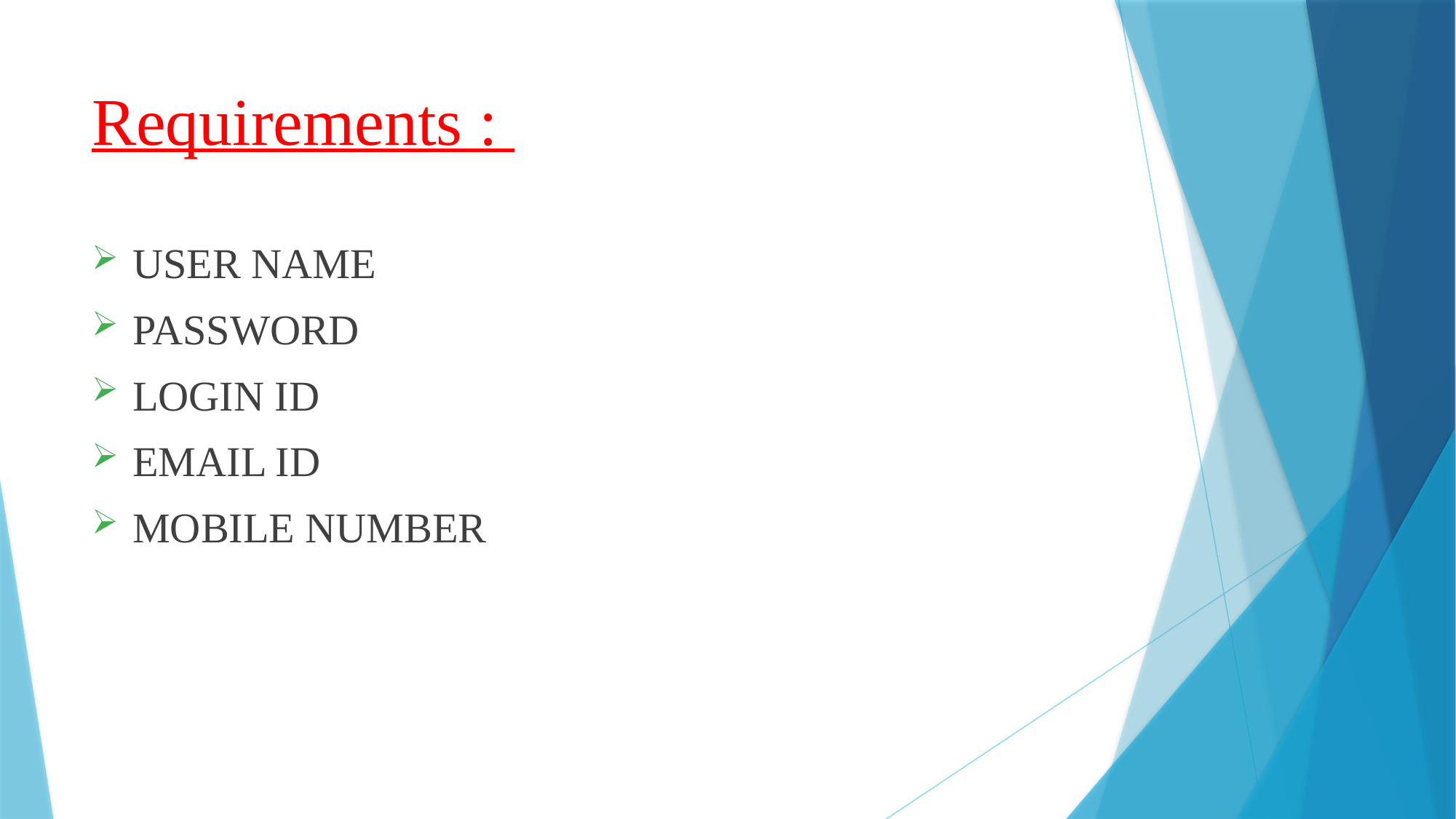

# Requirements :
USER NAME
PASSWORD
LOGIN ID
EMAIL ID
MOBILE NUMBER